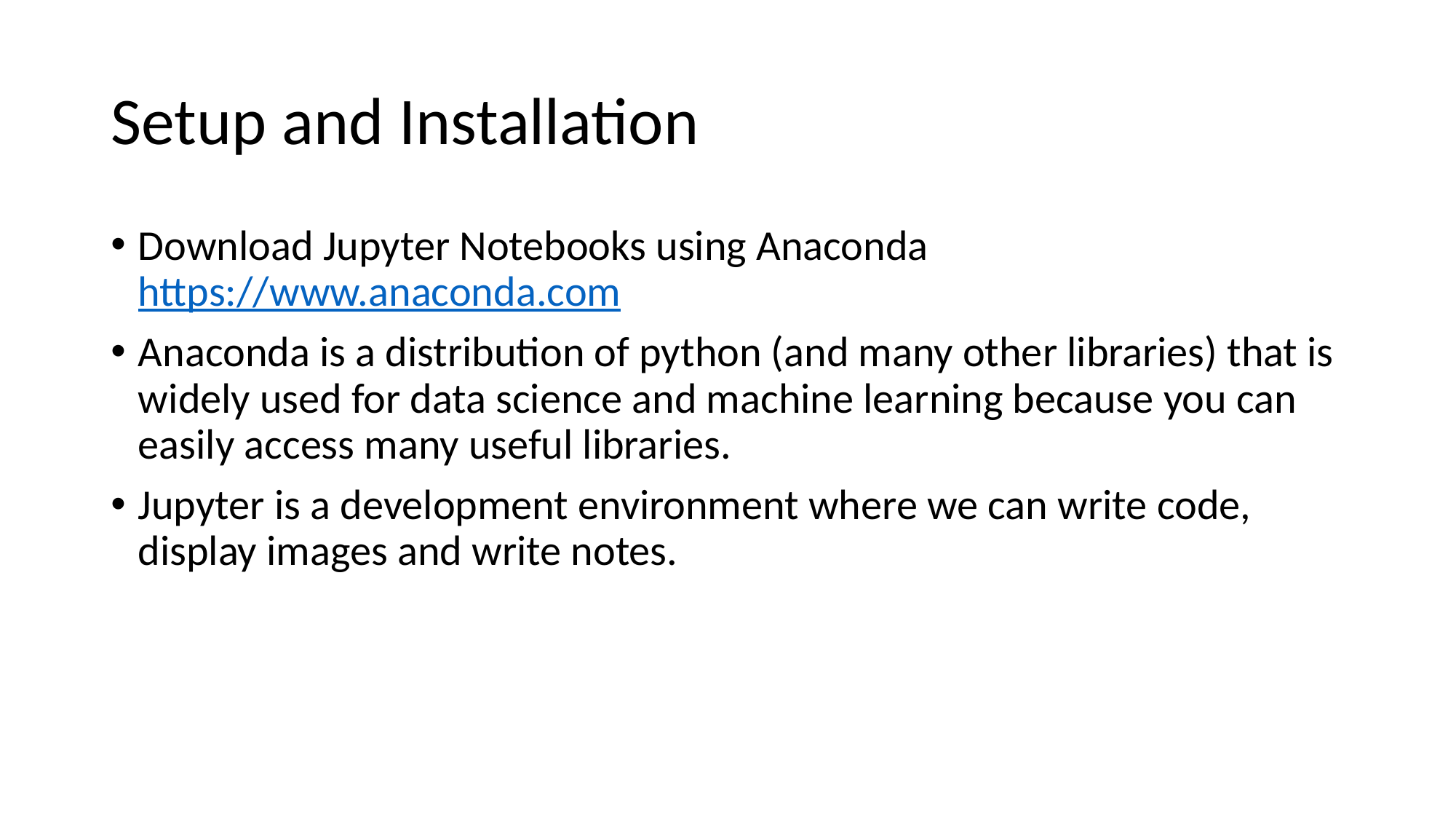

# Setup and Installation
Download Jupyter Notebooks using Anaconda
https://www.anaconda.com
Anaconda is a distribution of python (and many other libraries) that is widely used for data science and machine learning because you can easily access many useful libraries.
Jupyter is a development environment where we can write code, display images and write notes.